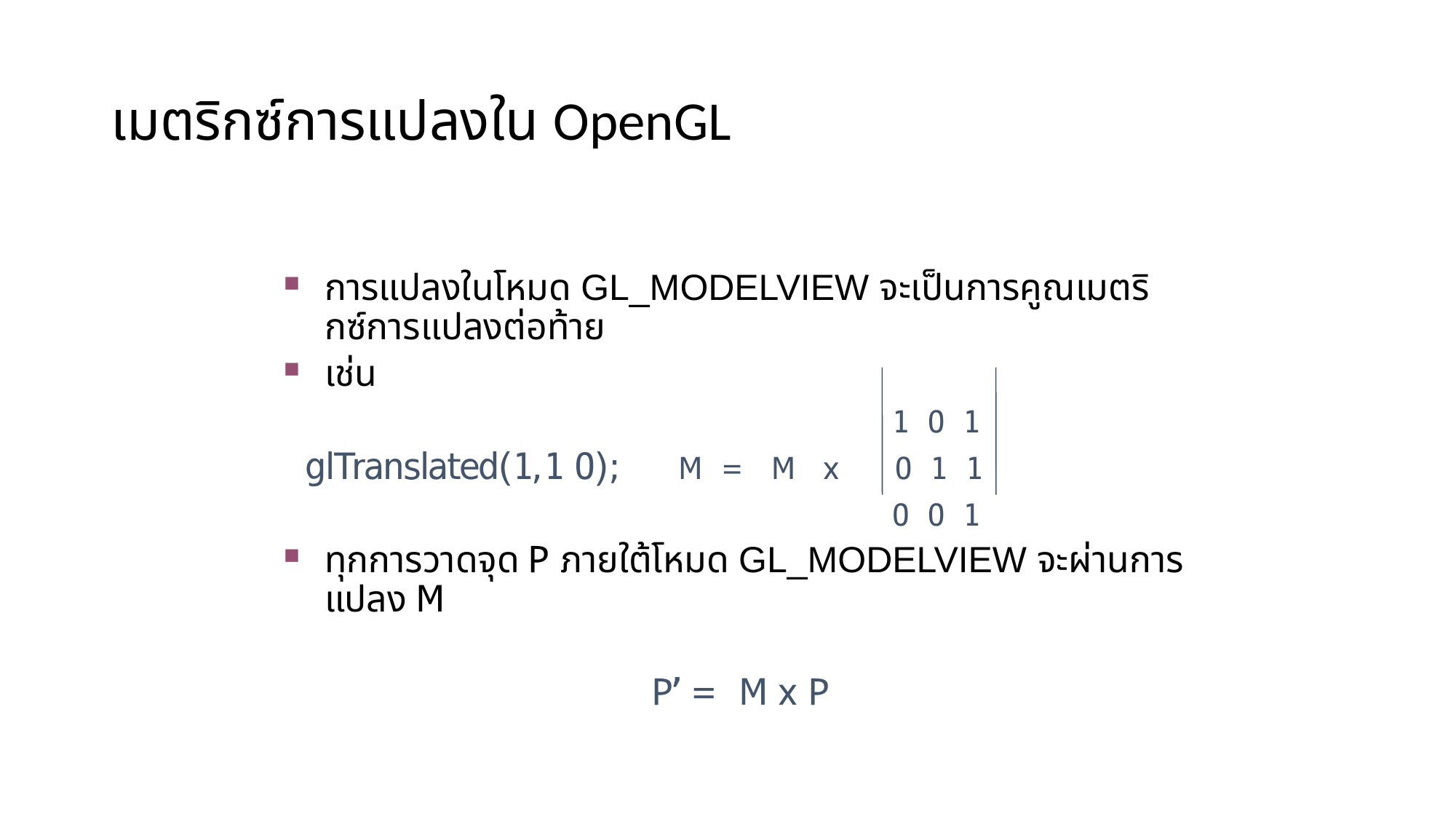

เมตริกซ์การแปลงใน OpenGL
การแปลงในโหมด GL_MODELVIEW จะเป็นการคูณเมตริกซ์การแปลงต่อท้าย
เช่น
                                                      1  0  1
  glTranslated(1,1 0);     M  =   M   x      0  1  1
                                                      0  0  1
ทุกการวาดจุด P ภายใต้โหมด GL_MODELVIEW จะผ่านการแปลง M

				P’ =  M x P